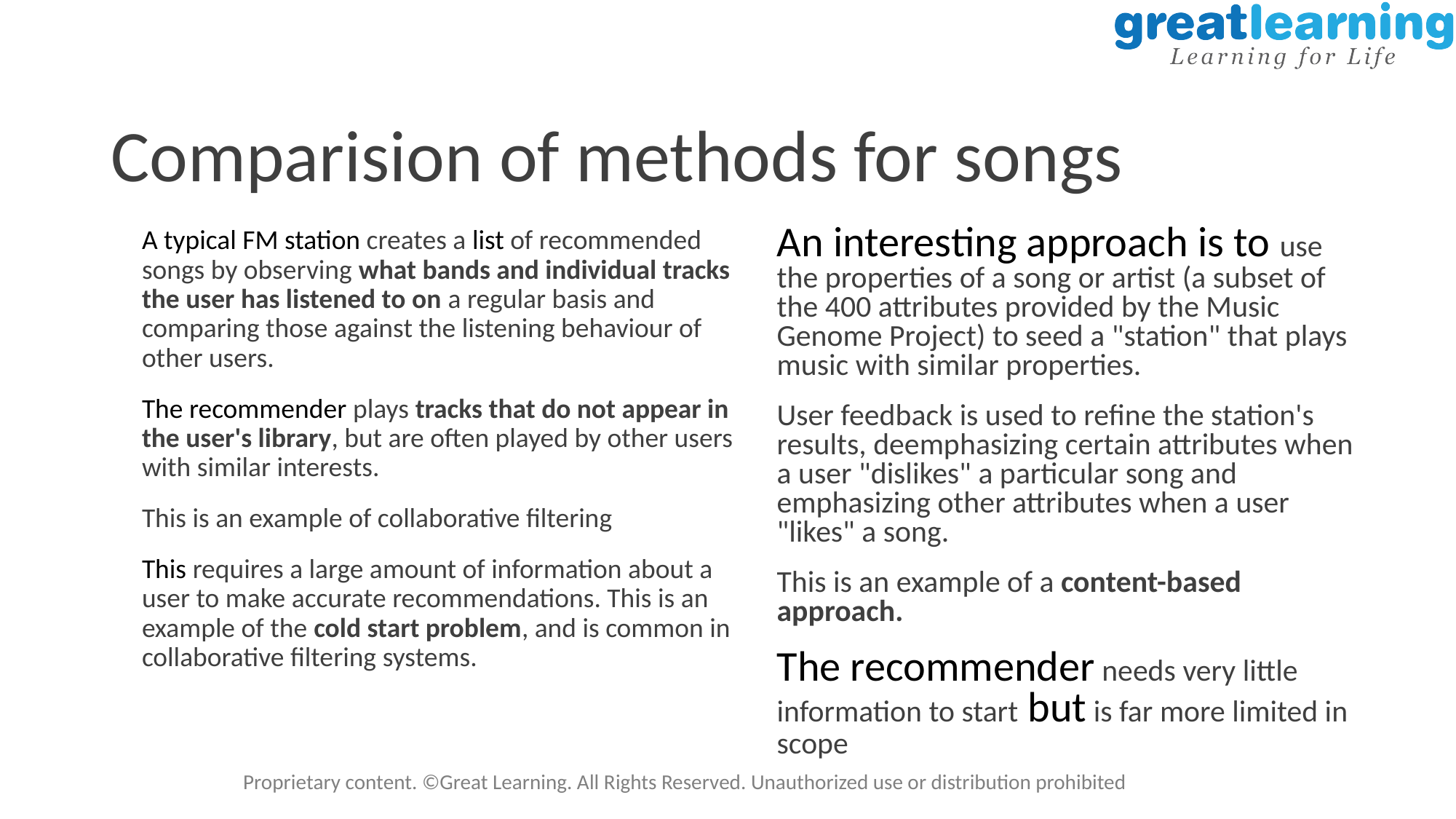

# Comparision of methods for songs
An interesting approach is to use the properties of a song or artist (a subset of the 400 attributes provided by the Music Genome Project) to seed a "station" that plays music with similar properties.
User feedback is used to refine the station's results, deemphasizing certain attributes when a user "dislikes" a particular song and emphasizing other attributes when a user "likes" a song.
This is an example of a content-based approach.
The recommender needs very little information to start but is far more limited in scope

A typical FM station creates a list of recommended songs by observing what bands and individual tracks the user has listened to on a regular basis and comparing those against the listening behaviour of other users.
The recommender plays tracks that do not appear in the user's library, but are often played by other users with similar interests.
This is an example of collaborative filtering
This requires a large amount of information about a user to make accurate recommendations. This is an example of the cold start problem, and is common in collaborative filtering systems.
Proprietary content. ©Great Learning. All Rights Reserved. Unauthorized use or distribution prohibited